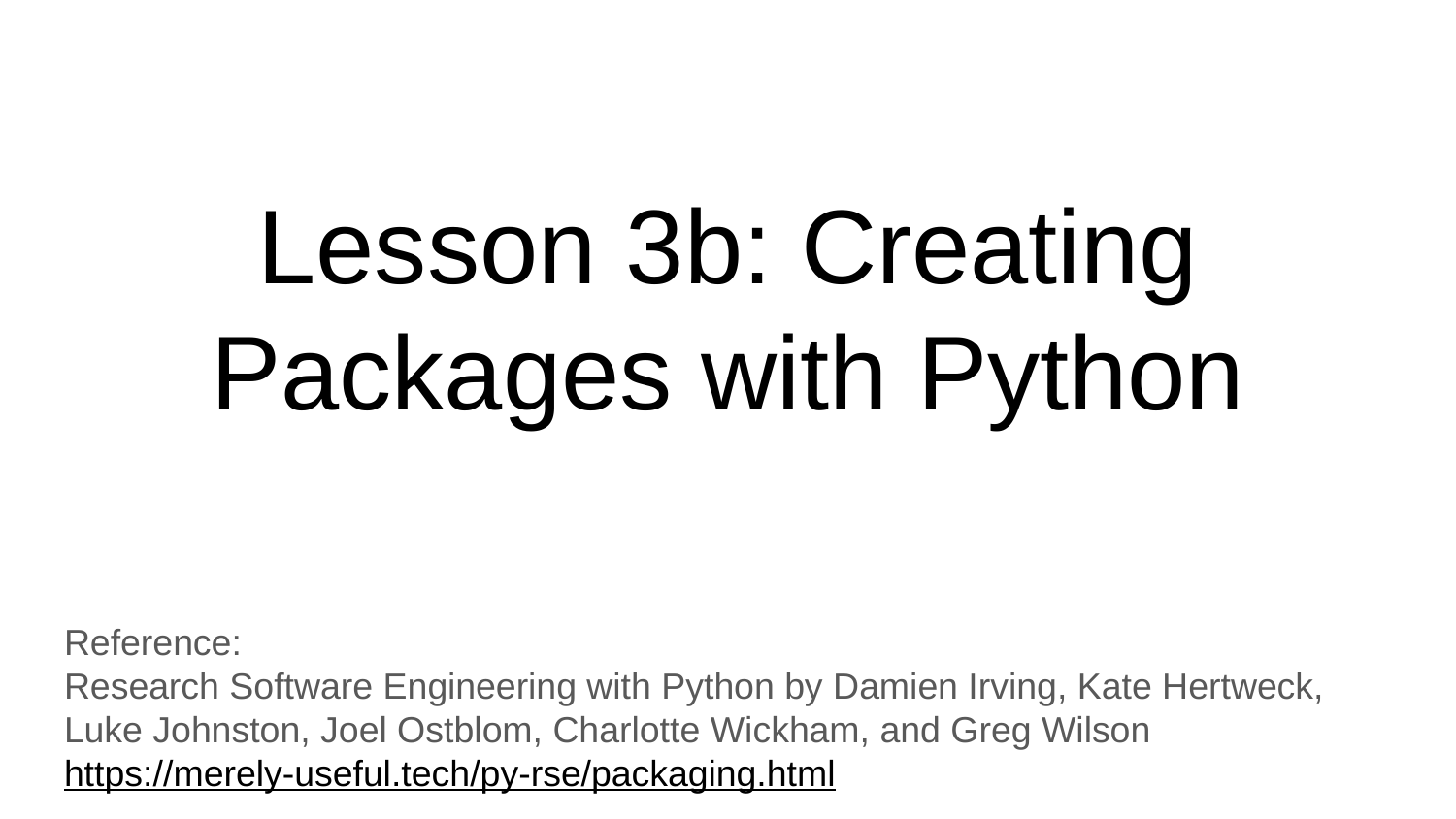

# Lesson 3b: Creating Packages with Python
Reference:
Research Software Engineering with Python by Damien Irving, Kate Hertweck, Luke Johnston, Joel Ostblom, Charlotte Wickham, and Greg Wilson
https://merely-useful.tech/py-rse/packaging.html